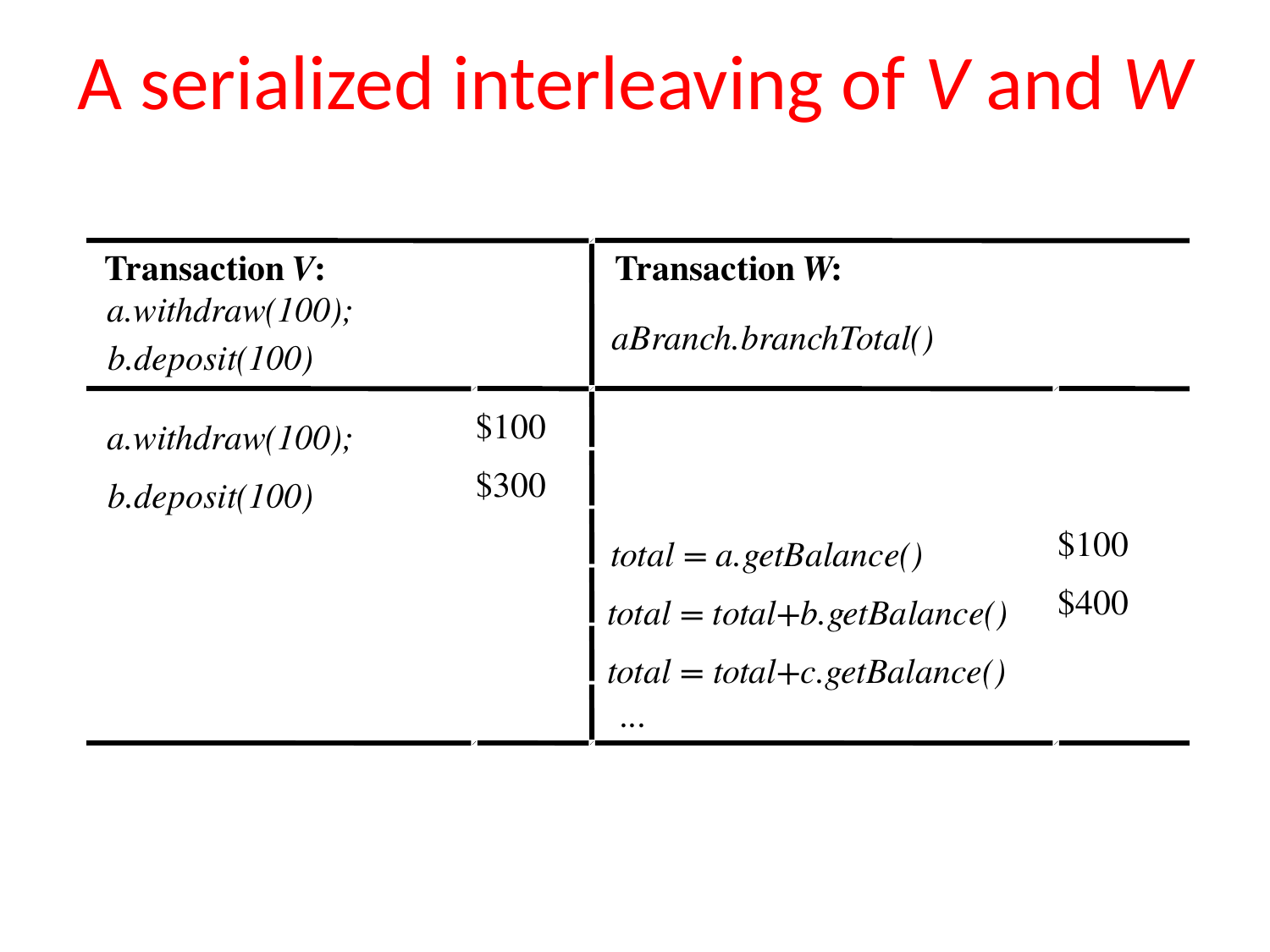

# A serialized interleaving of V and W

Transaction
V
:

Transaction
W
:
a.withdraw(100);
aBranch.branchTotal()
b.deposit(100)

$100
a.withdraw(100);

$300
b.deposit(100)

$100
total = a.getBalance()

$400
total = total+b.getBalance()

total = total+c.getBalance()

...